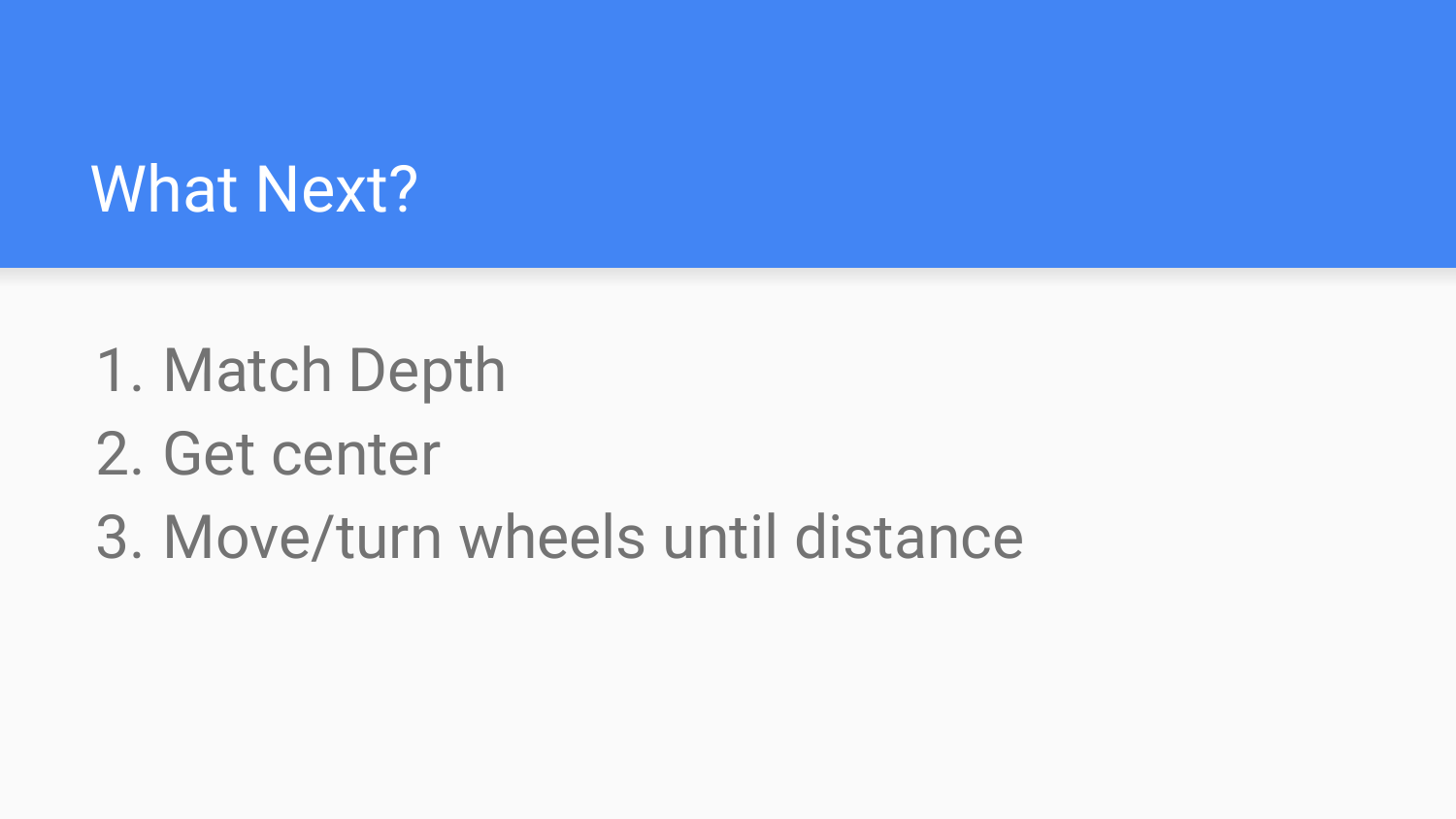

# What Next?
Match Depth
Get center
Move/turn wheels until distance